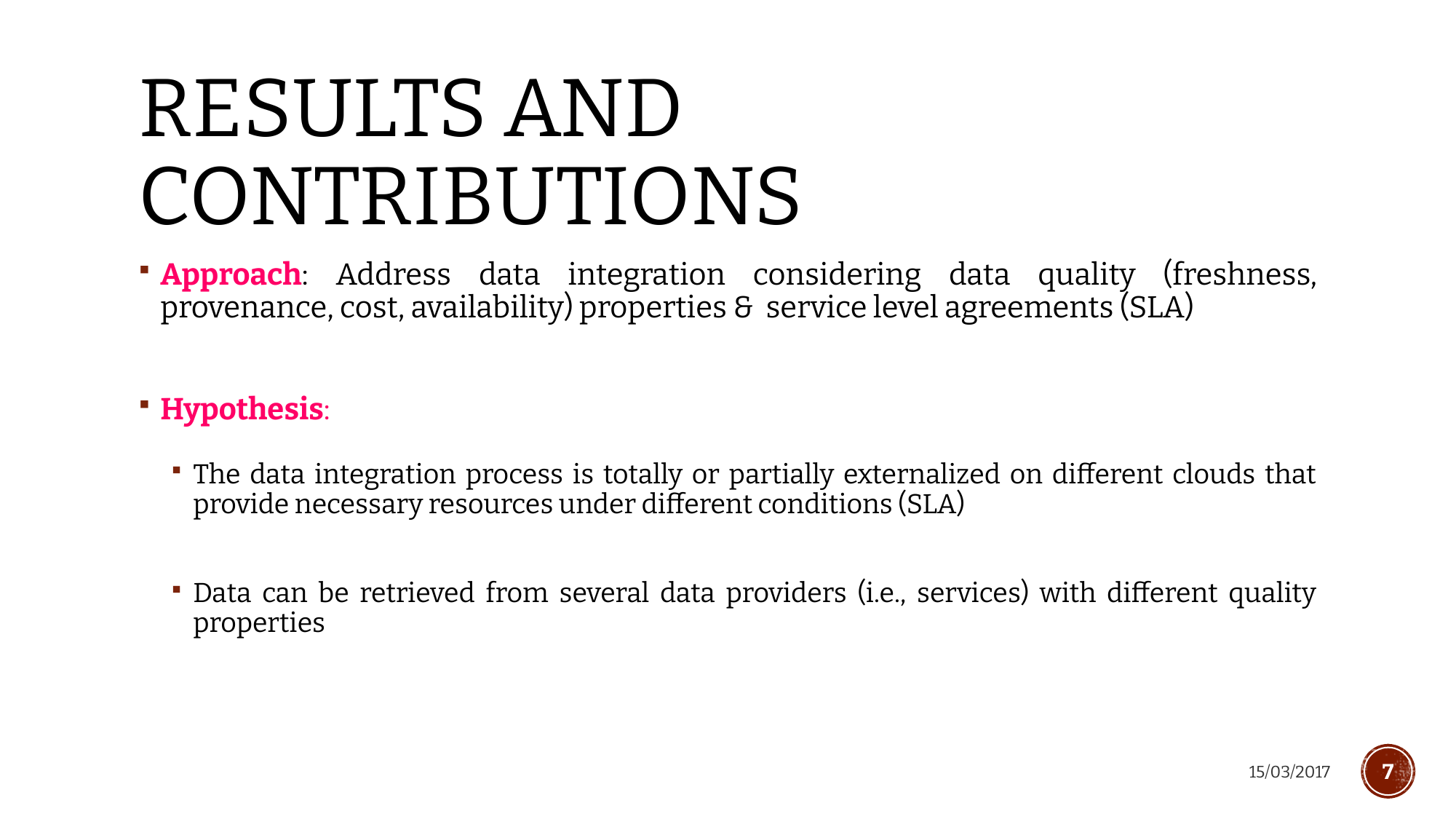

# Results and contributions
Approach: Address data integration considering data quality (freshness, provenance, cost, availability) properties &  service level agreements (SLA)

Hypothesis:

The data integration process is totally or partially externalized on different clouds that provide necessary resources under different conditions (SLA)

Data can be retrieved from several data providers (i.e., services) with different quality properties

15/03/2017
7